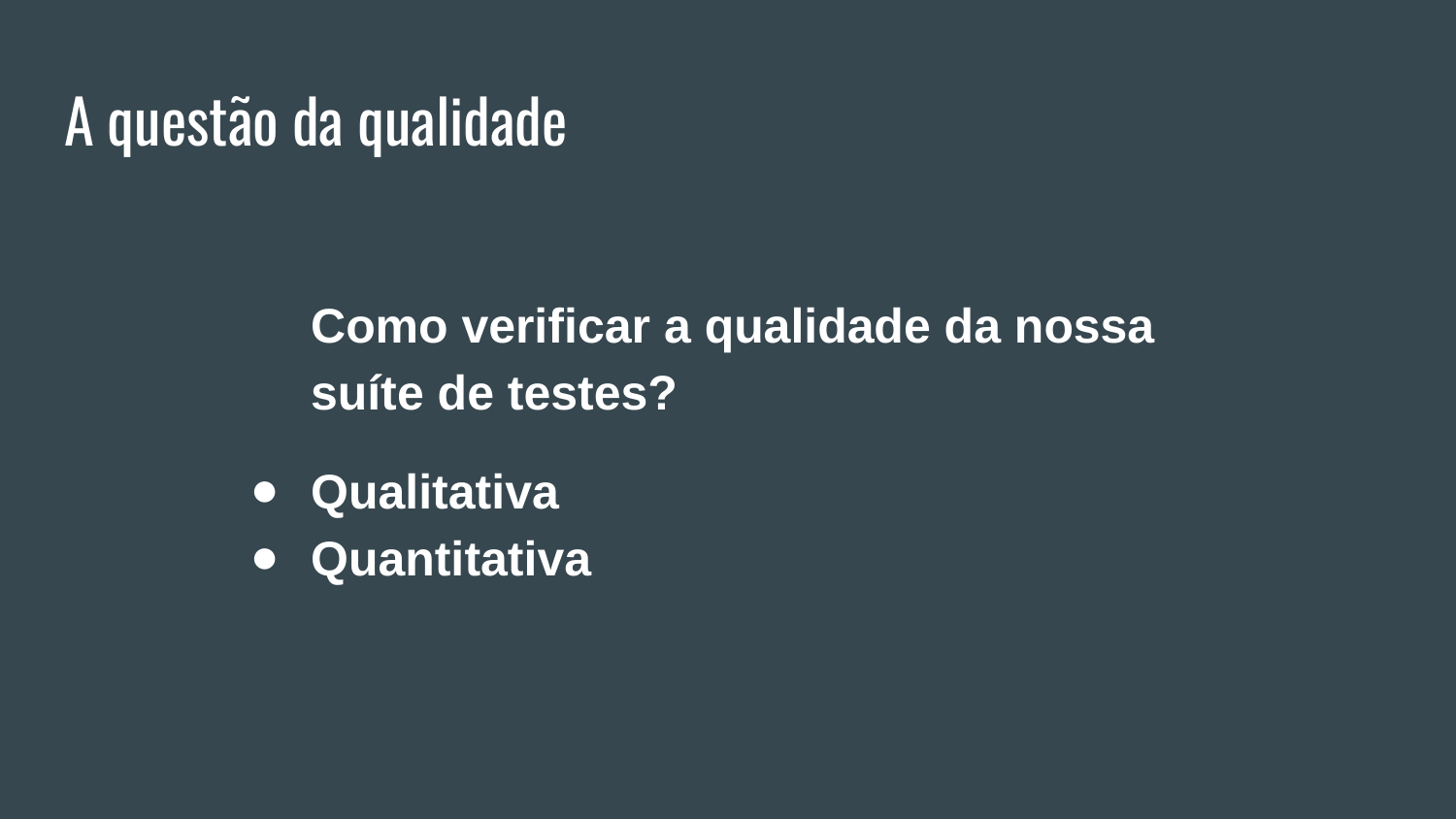

# A questão da qualidade
Como verificar a qualidade da nossa suíte de testes?
Qualitativa
Quantitativa